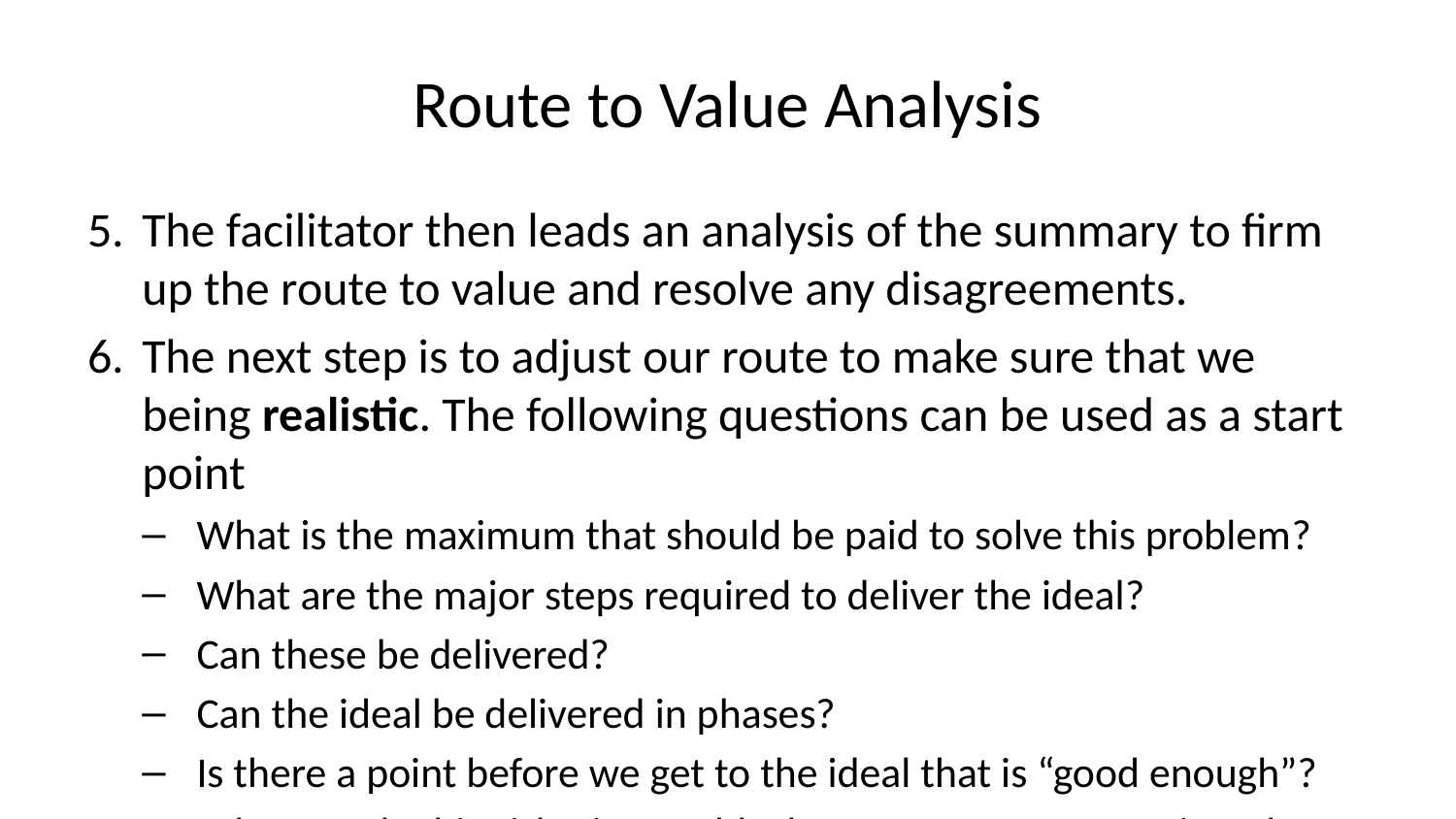

# Route to Value Analysis
The facilitator then leads an analysis of the summary to firm up the route to value and resolve any disagreements.
The next step is to adjust our route to make sure that we being realistic. The following questions can be used as a start point
What is the maximum that should be paid to solve this problem​?
What are the major steps required to deliver the ideal​?
Can these be delivered?
Can the ideal be delivered in phases?
Is there a point before we get to the ideal that is “good enough”?
What are the big risks, issues, blockers, concerns, constraints​ that may stop us achieving the ideal?
Are any critical details that could derail us​?
How does this change our definition of success?
Is it still significant, measureable and ambitious?​
We now have a view of success, a target state that is
Significant Measureable Ambitious Realistic Timebound
Now we should have another short break!